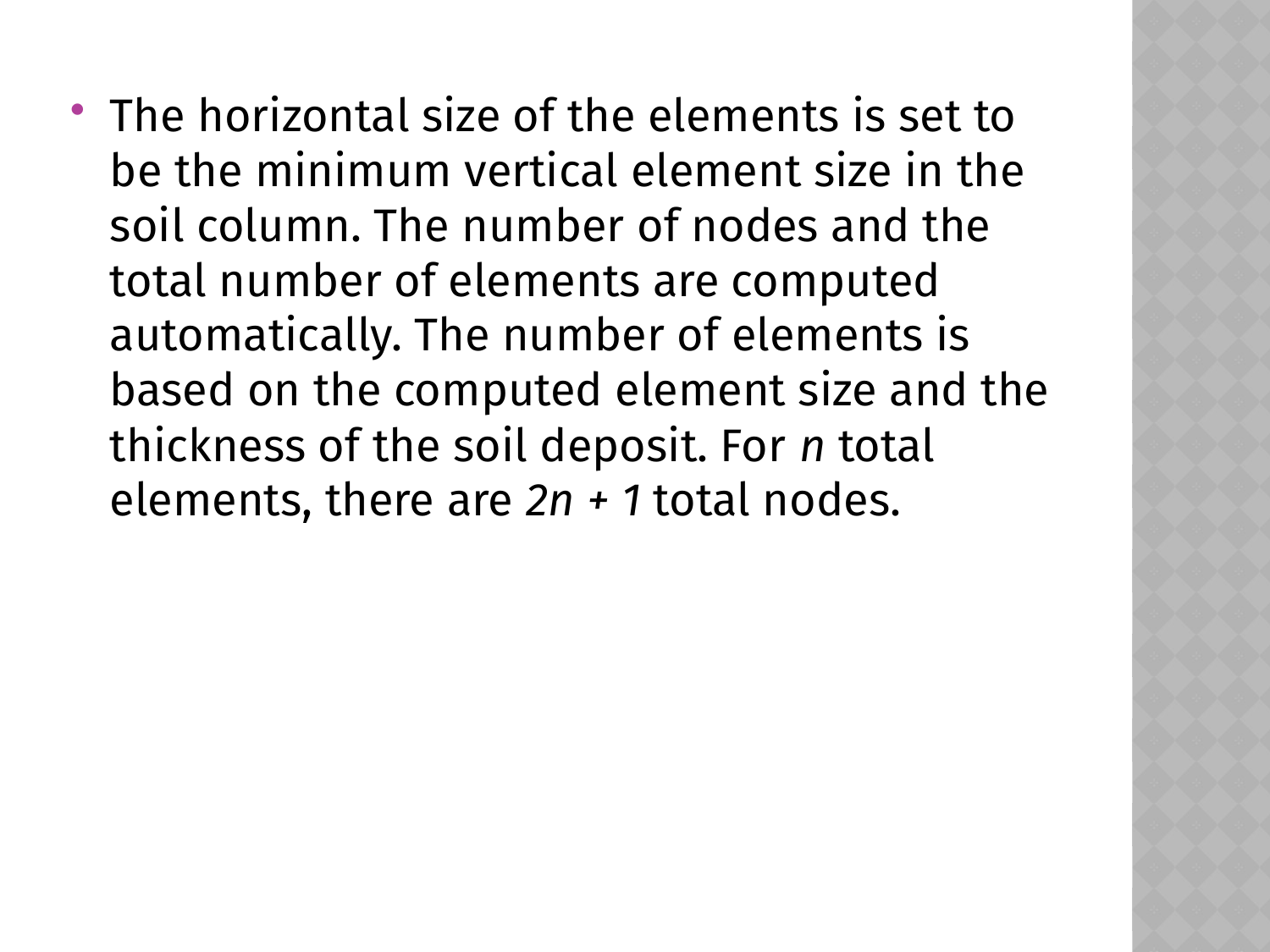

The horizontal size of the elements is set to be the minimum vertical element size in the soil column. The number of nodes and the total number of elements are computed automatically. The number of elements is based on the computed element size and the thickness of the soil deposit. For n total elements, there are 2n + 1 total nodes.